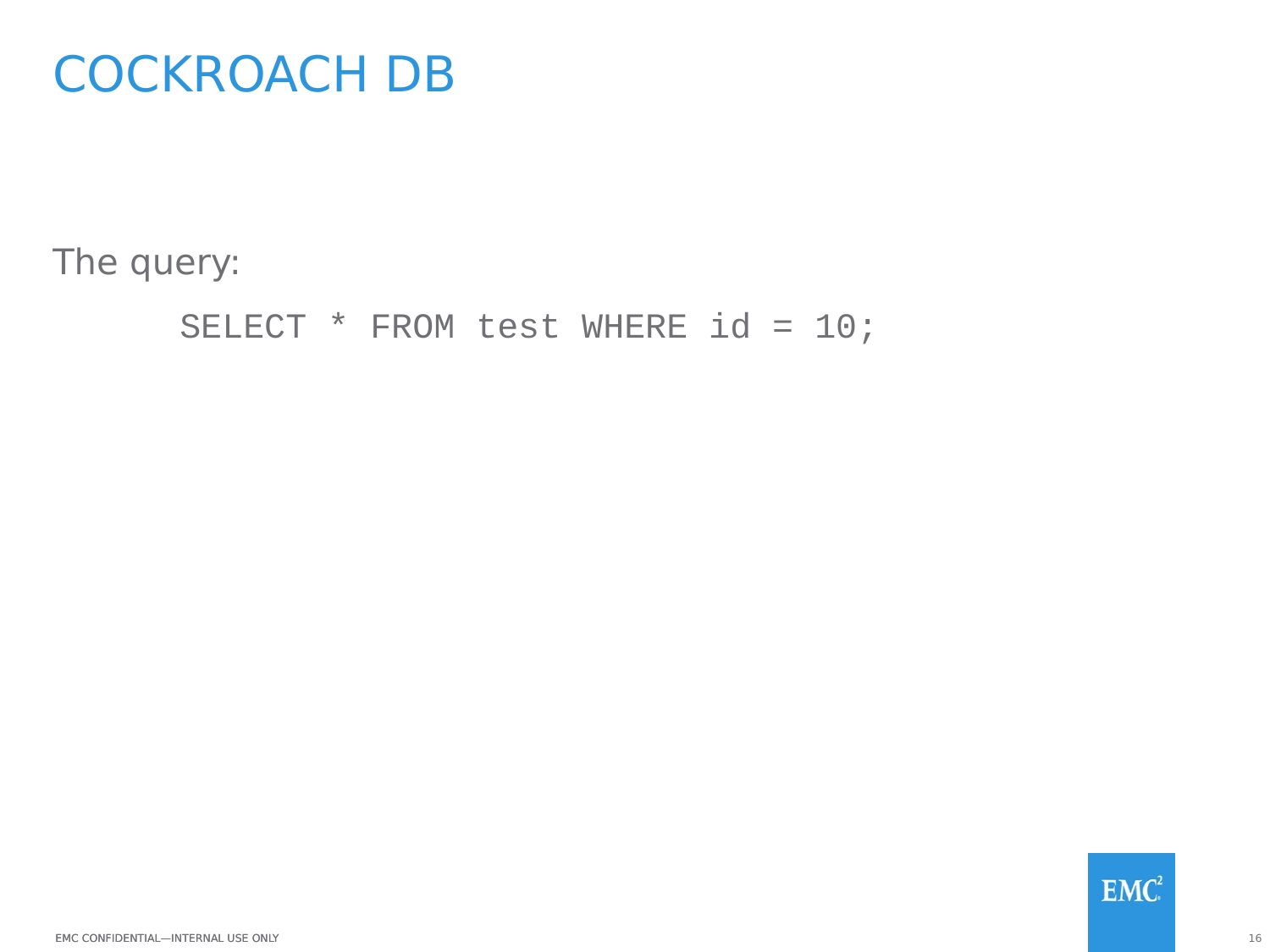

# Cockroach DB
The query:
	SELECT * FROM test WHERE id = 10;